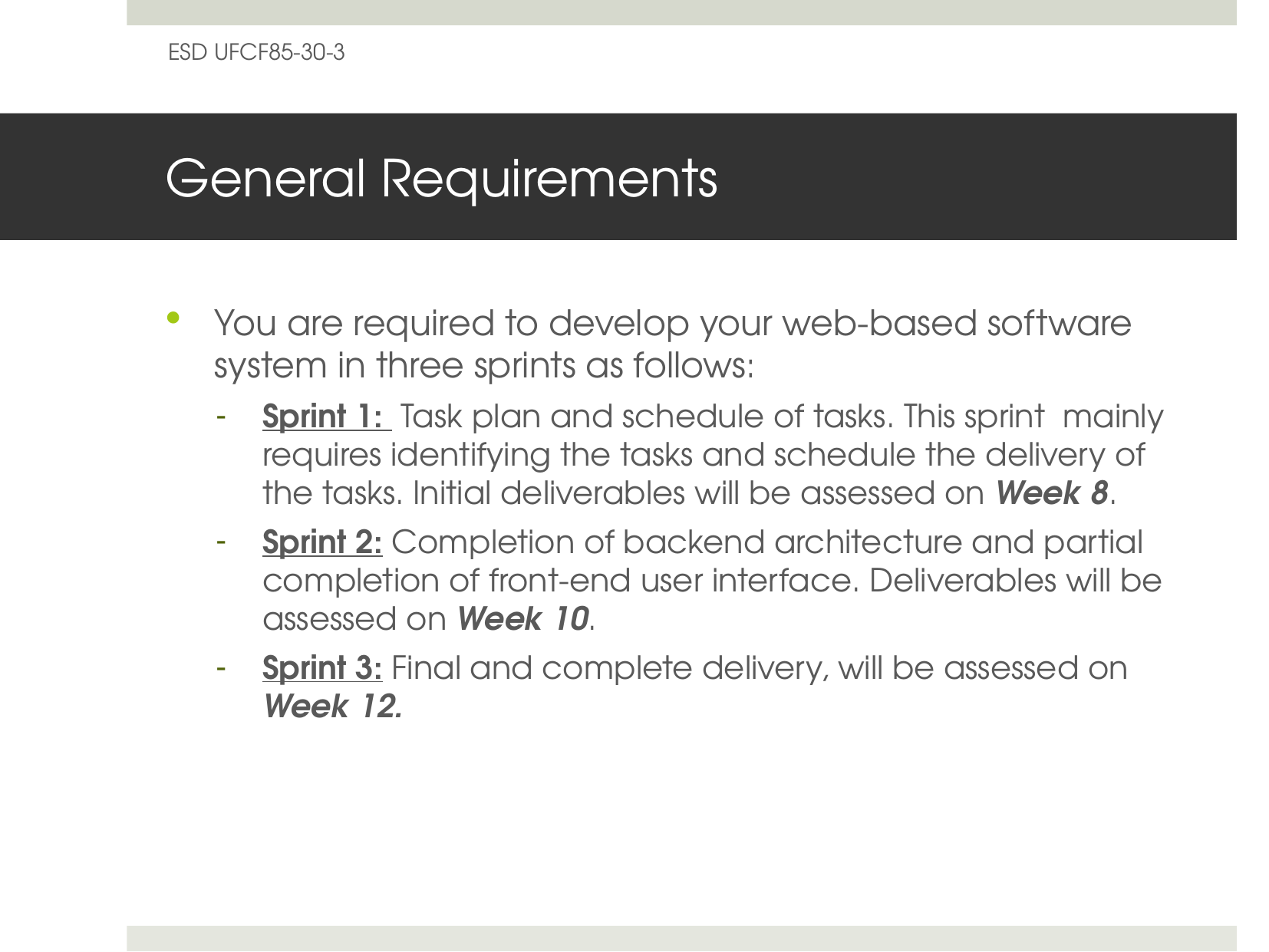

ESD UFCF85-30-3
# General Requirements
You are required to develop your web-based software system in three sprints as follows:
Sprint 1:  Task plan and schedule of tasks. This sprint  mainly requires identifying the tasks and schedule the delivery of the tasks. Initial deliverables will be assessed on Week 8.
Sprint 2: Completion of backend architecture and partial completion of front-end user interface. Deliverables will be assessed on Week 10.
Sprint 3: Final and complete delivery, will be assessed on Week 12.